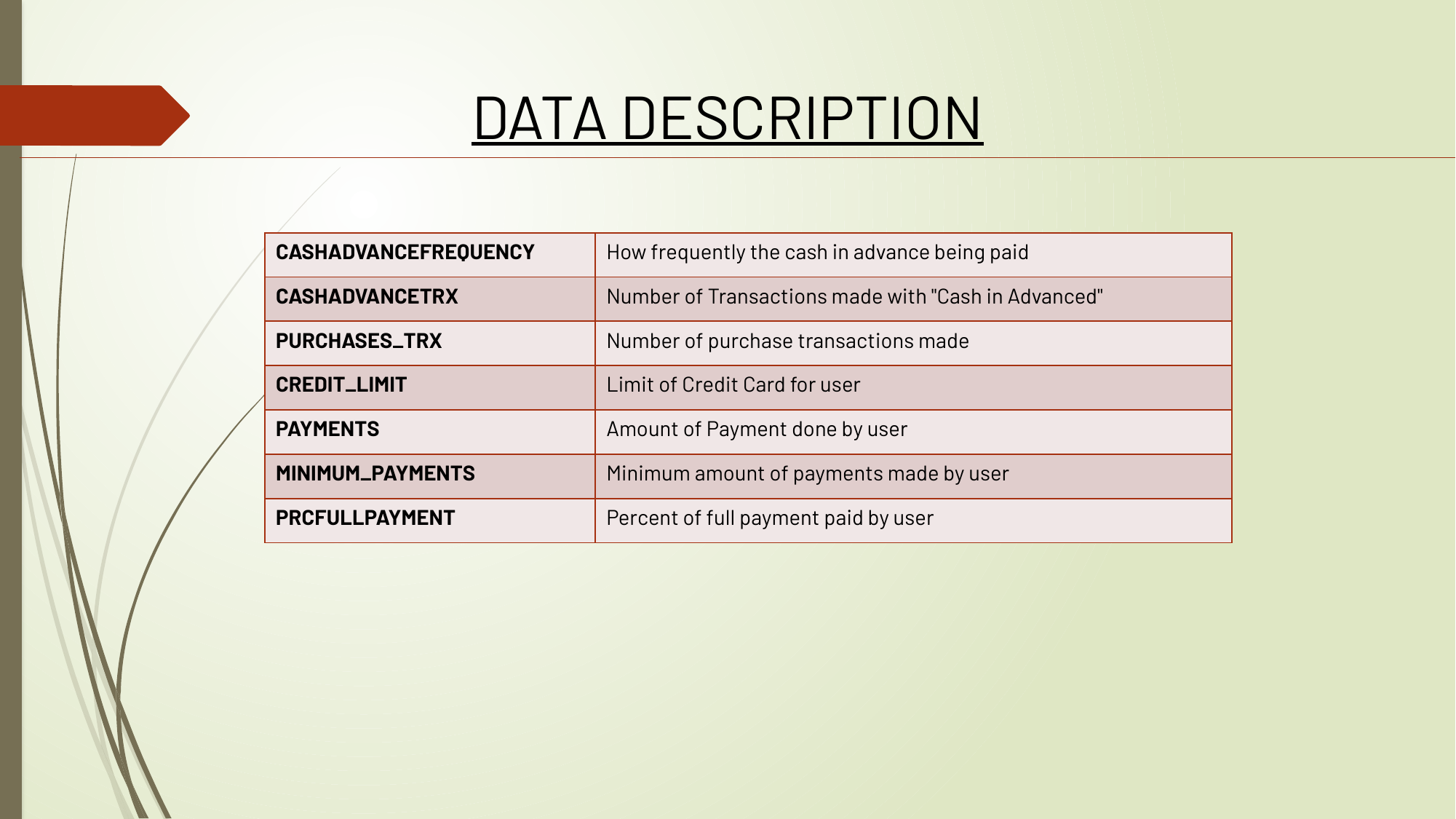

DATA DESCRIPTION
| CASHADVANCEFREQUENCY | How frequently the cash in advance being paid |
| --- | --- |
| CASHADVANCETRX | Number of Transactions made with "Cash in Advanced" |
| PURCHASES\_TRX | Number of purchase transactions made |
| CREDIT\_LIMIT | Limit of Credit Card for user |
| PAYMENTS | Amount of Payment done by user |
| MINIMUM\_PAYMENTS | Minimum amount of payments made by user |
| PRCFULLPAYMENT | Percent of full payment paid by user |